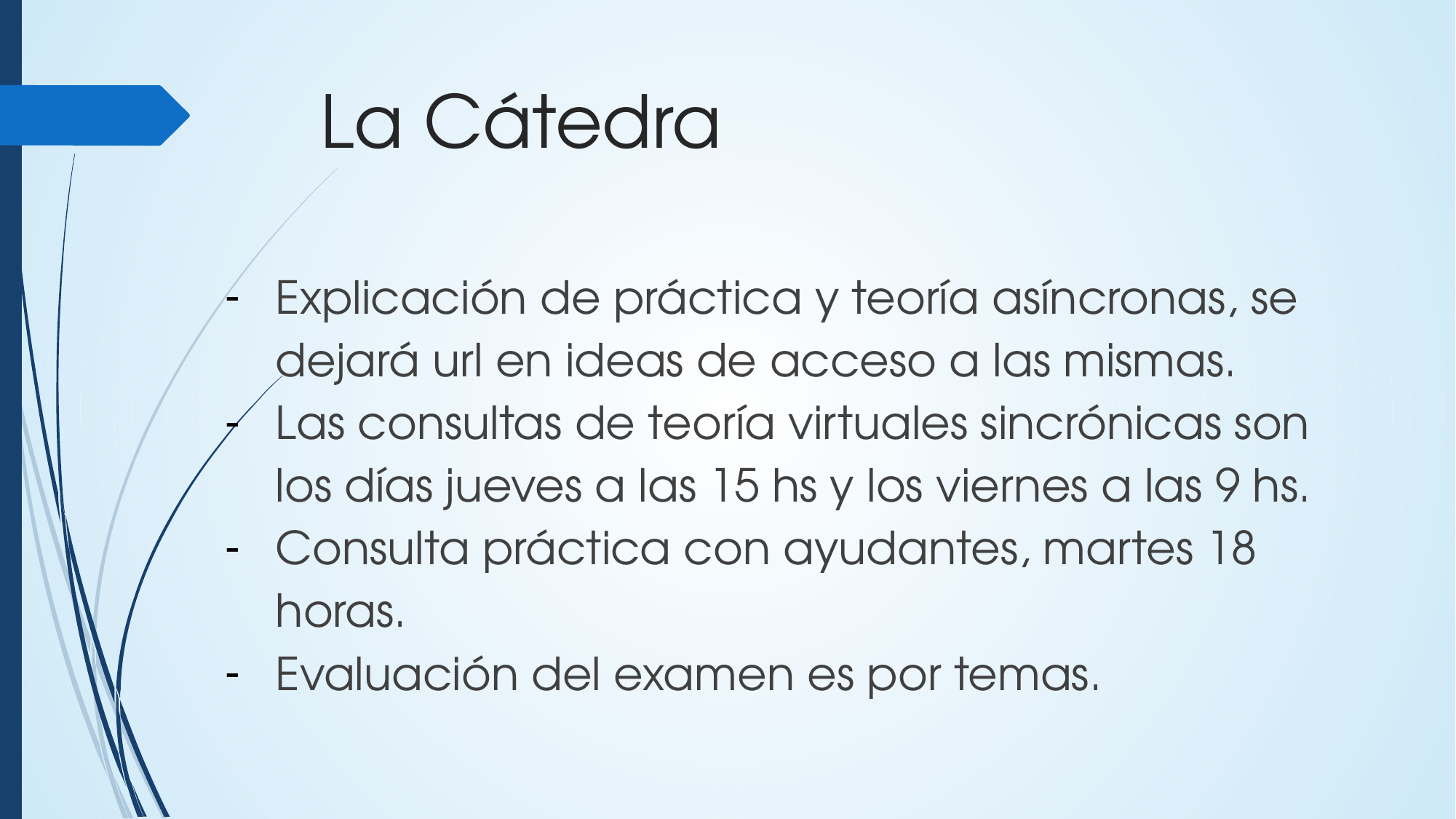

# La Cátedra

Explicación de práctica y teoría asíncronas, se dejará url en ideas de acceso a las mismas.
Las consultas de teoría virtuales sincrónicas son los días jueves a las 15 hs y los viernes a las 9 hs.
Consulta práctica con ayudantes, martes 18 horas.
Evaluación del examen es por temas.